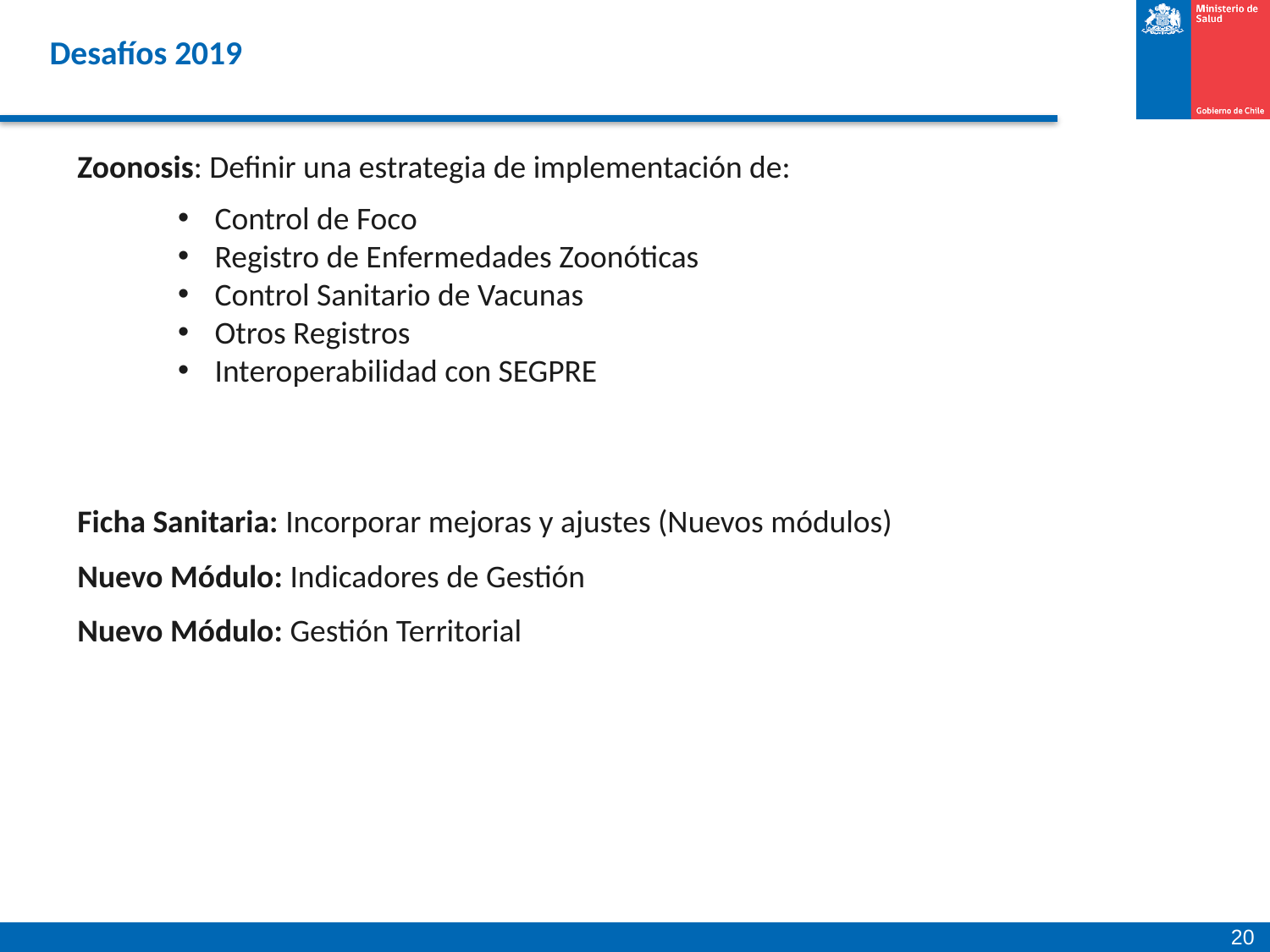

# Desafíos 2019
Zoonosis: Definir una estrategia de implementación de:
Control de Foco
Registro de Enfermedades Zoonóticas
Control Sanitario de Vacunas
Otros Registros
Interoperabilidad con SEGPRE

Ficha Sanitaria: Incorporar mejoras y ajustes (Nuevos módulos)
Nuevo Módulo: Indicadores de Gestión
Nuevo Módulo: Gestión Territorial

20